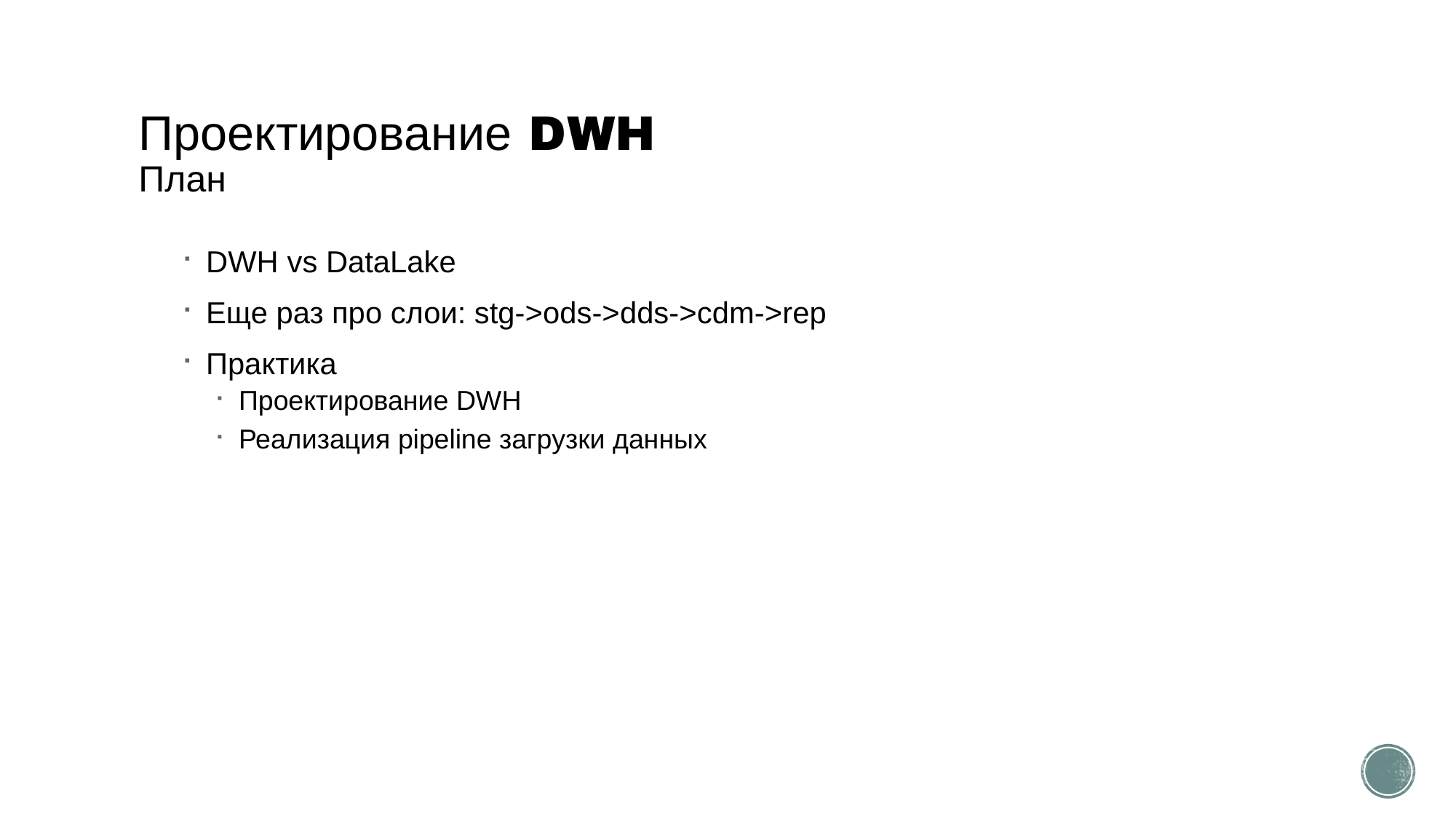

# Проектирование DWH План
DWH vs DataLake
Еще раз про слои: stg->ods->dds->cdm->rep
Практика
Проектирование DWH
Реализация pipeline загрузки данных